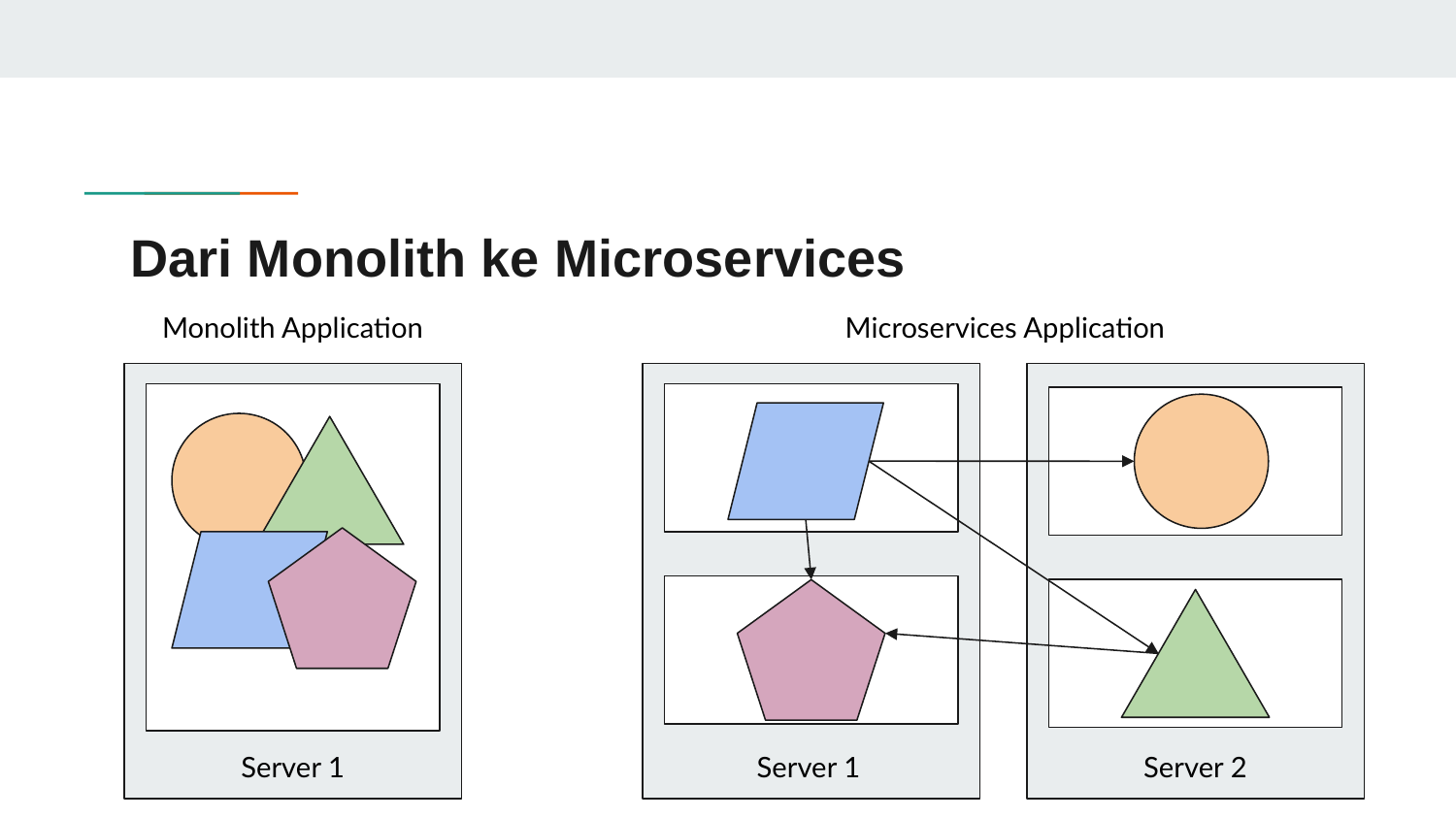

# Dari Monolith ke Microservices
Monolith Application
Microservices Application

Server 1

Server 1

Server 2